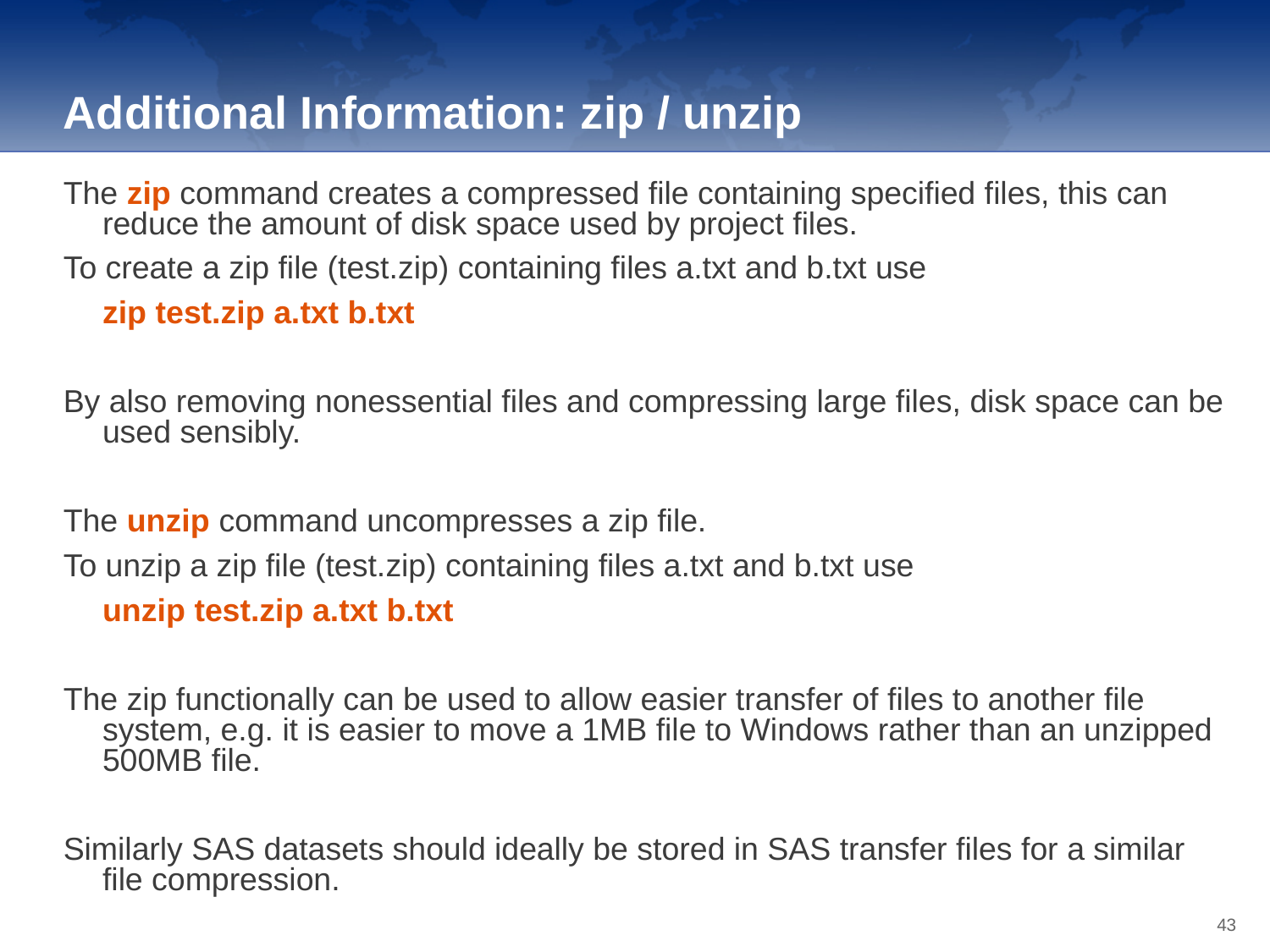

Additional Information: zip / unzip
The zip command creates a compressed file containing specified files, this can reduce the amount of disk space used by project files.
To create a zip file (test.zip) containing files a.txt and b.txt use
	zip test.zip a.txt b.txt

By also removing nonessential files and compressing large files, disk space can be used sensibly.

The unzip command uncompresses a zip file.
To unzip a zip file (test.zip) containing files a.txt and b.txt use
	unzip test.zip a.txt b.txt

The zip functionally can be used to allow easier transfer of files to another file system, e.g. it is easier to move a 1MB file to Windows rather than an unzipped 500MB file.

Similarly SAS datasets should ideally be stored in SAS transfer files for a similar file compression.
43